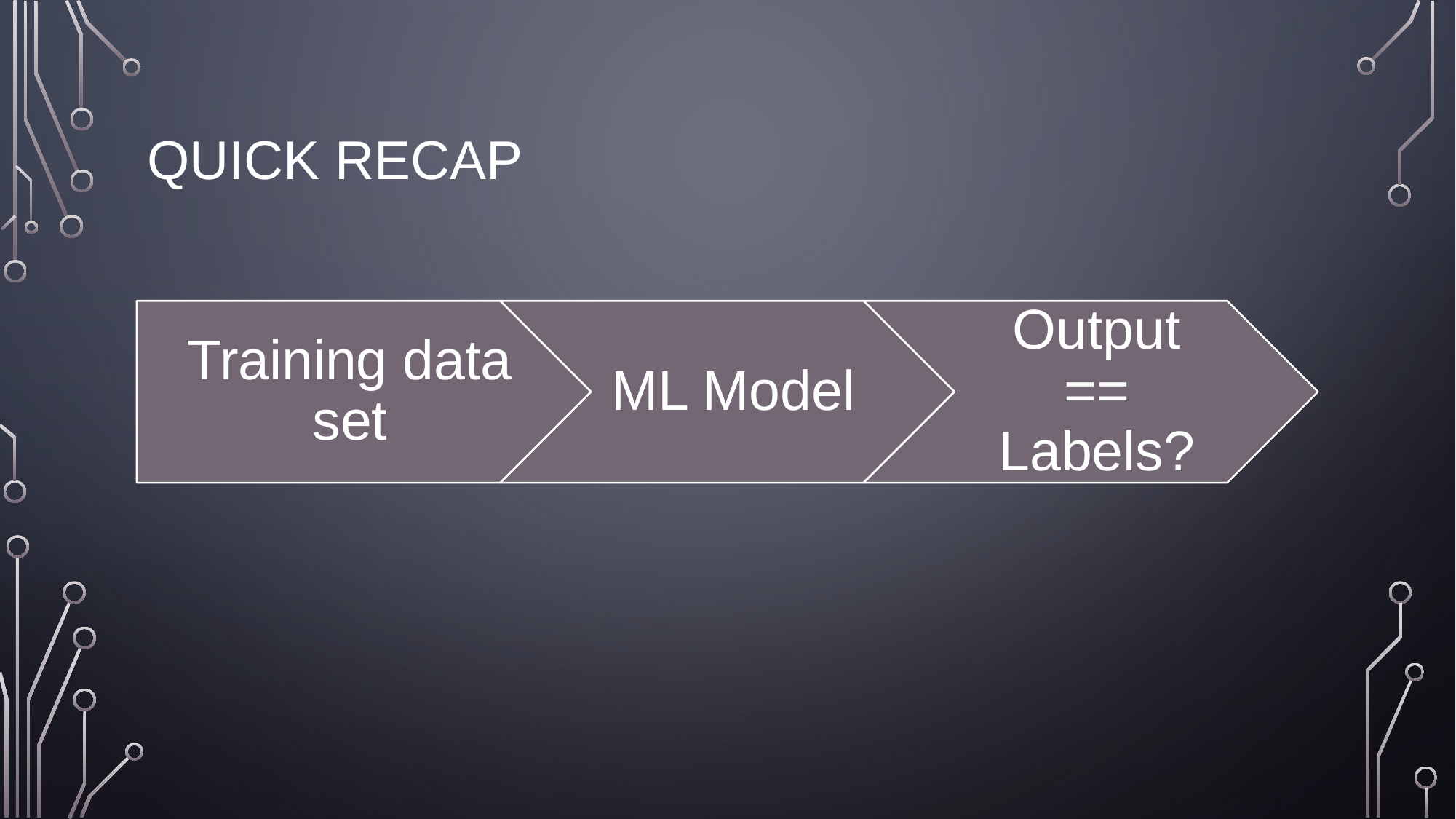

# Quick recap
Training data set
ML Model
Output == Labels?